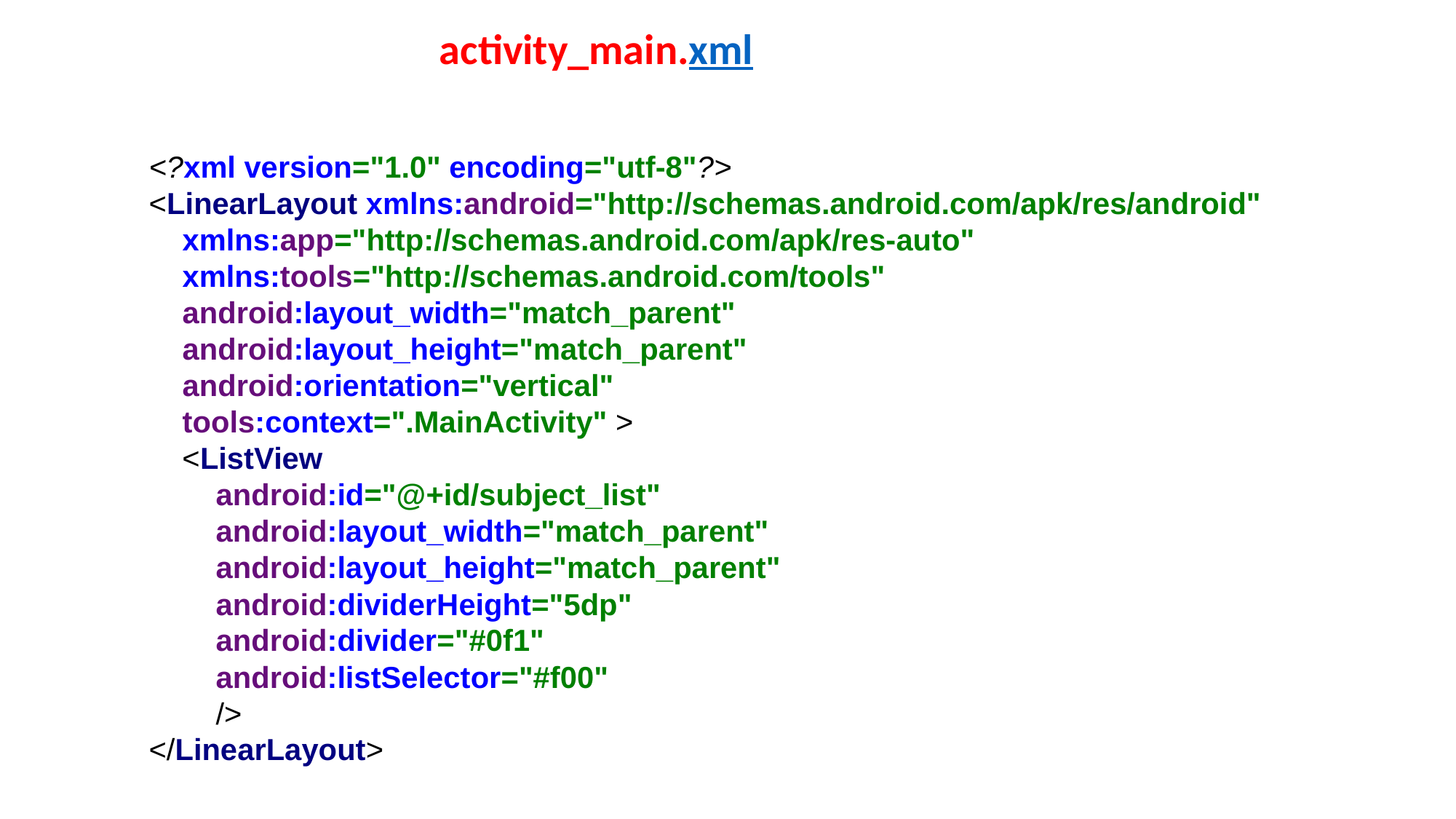

activity_main.xml
<?xml version="1.0" encoding="utf-8"?>
<LinearLayout xmlns:android="http://schemas.android.com/apk/res/android"
    xmlns:app="http://schemas.android.com/apk/res-auto"
    xmlns:tools="http://schemas.android.com/tools"
    android:layout_width="match_parent"
    android:layout_height="match_parent"
    android:orientation="vertical"
    tools:context=".MainActivity" >
    <ListView
        android:id="@+id/subject_list"
        android:layout_width="match_parent"
        android:layout_height="match_parent"
        android:dividerHeight="5dp"
        android:divider="#0f1"
        android:listSelector="#f00"
        />
</LinearLayout>